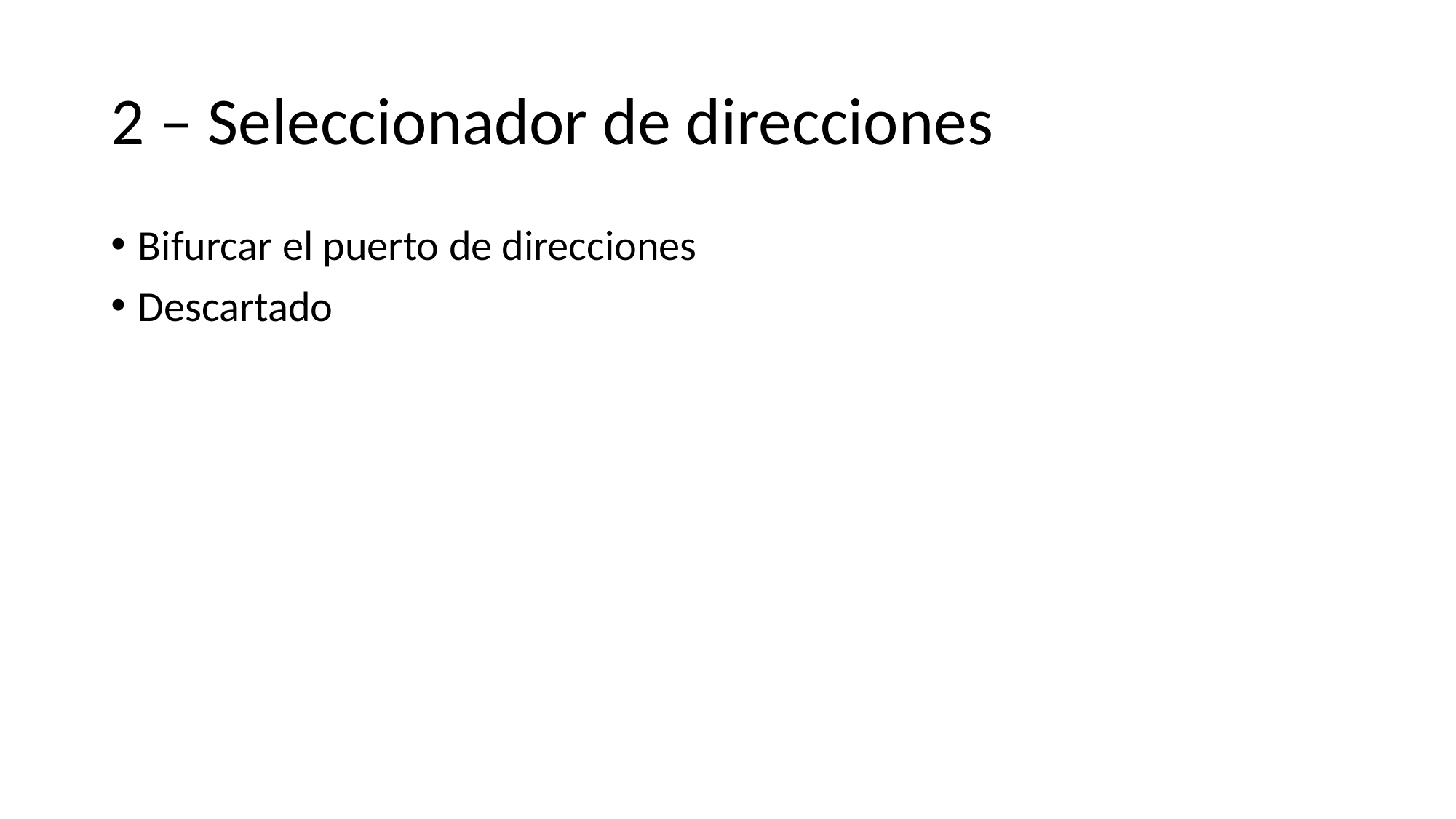

# 2 – Seleccionador de direcciones
Bifurcar el puerto de direcciones
Descartado